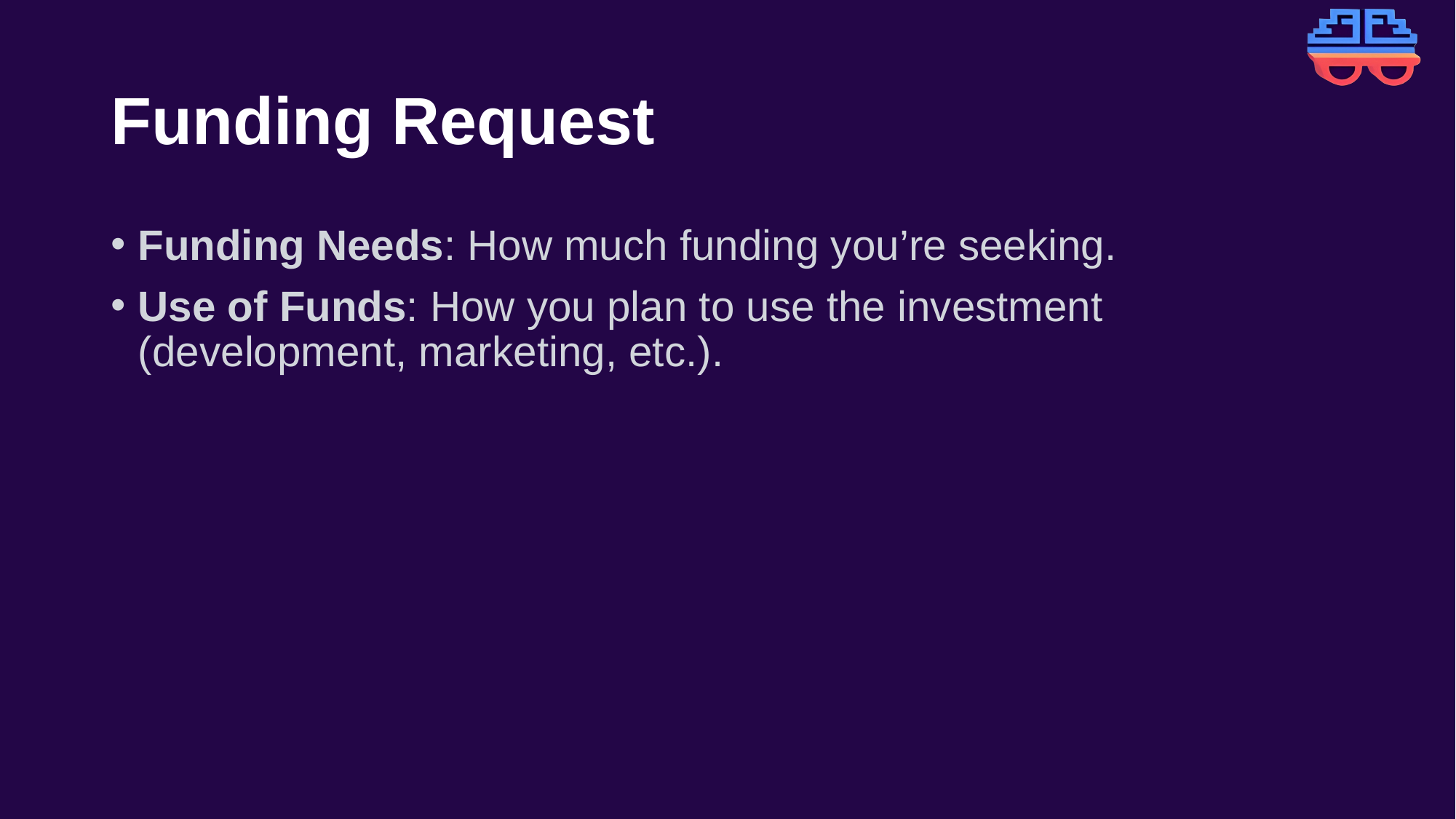

# Funding Request
Funding Needs: How much funding you’re seeking.
Use of Funds: How you plan to use the investment (development, marketing, etc.).